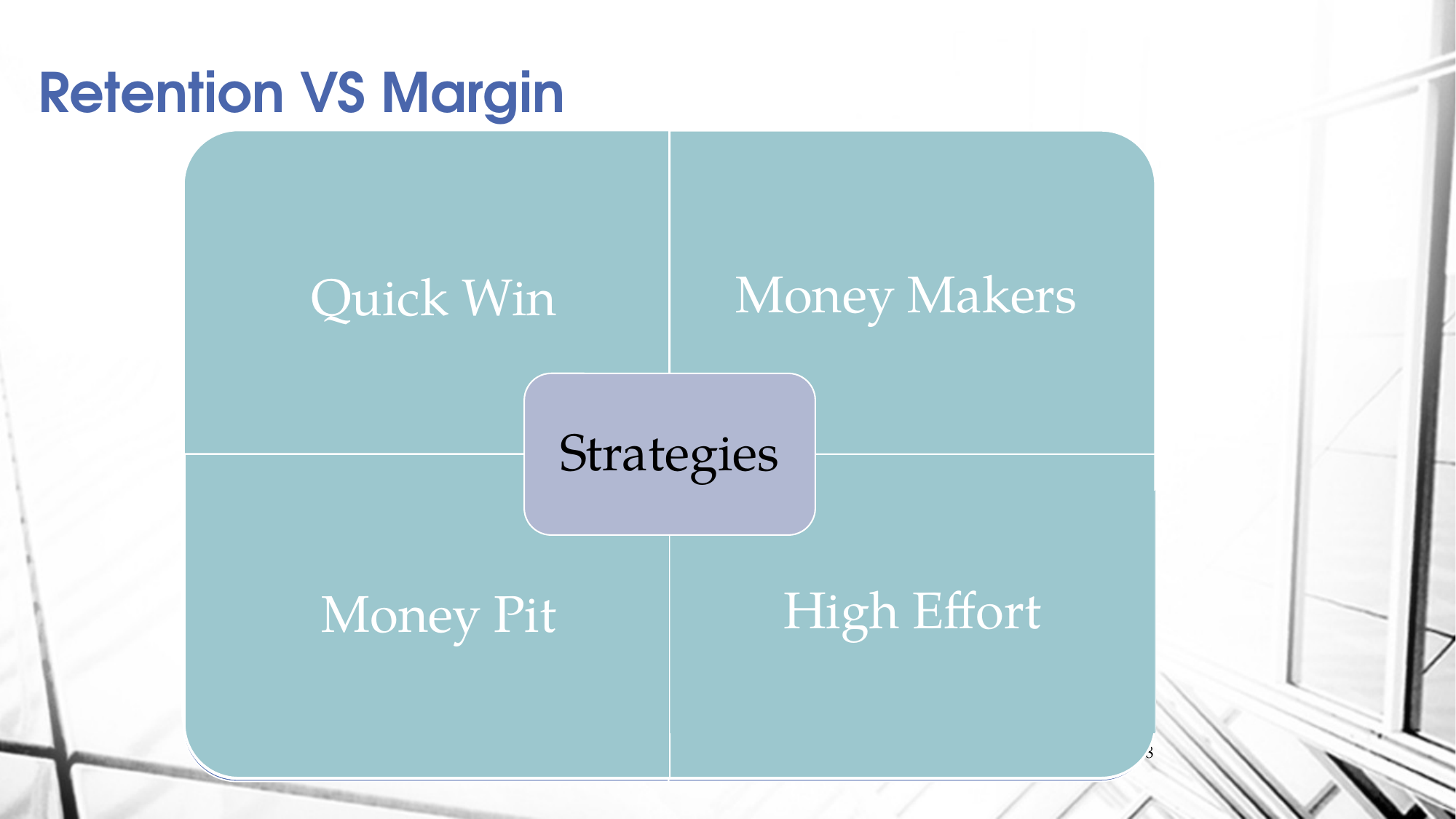

# Retention VS Margin

Quick Win

Money Makers

Quick Win

Quick Win

Money Makers

Money Makers

Quick Win

High Margin
High Retention
Low Margin
High Retention
High Margin
High Retention
Low Margin
Low Retention
High Margin
Low Retention
Customer Segmentation

Strategies

Strategies

Strategies

Strategies

Money Pit

High Effort

High Effort

Low Margin
Low Retention

Low Margin
Low Retention

High Margin
Low Retention

Low Margin
Low Retention

High Margin
Low Retention
8